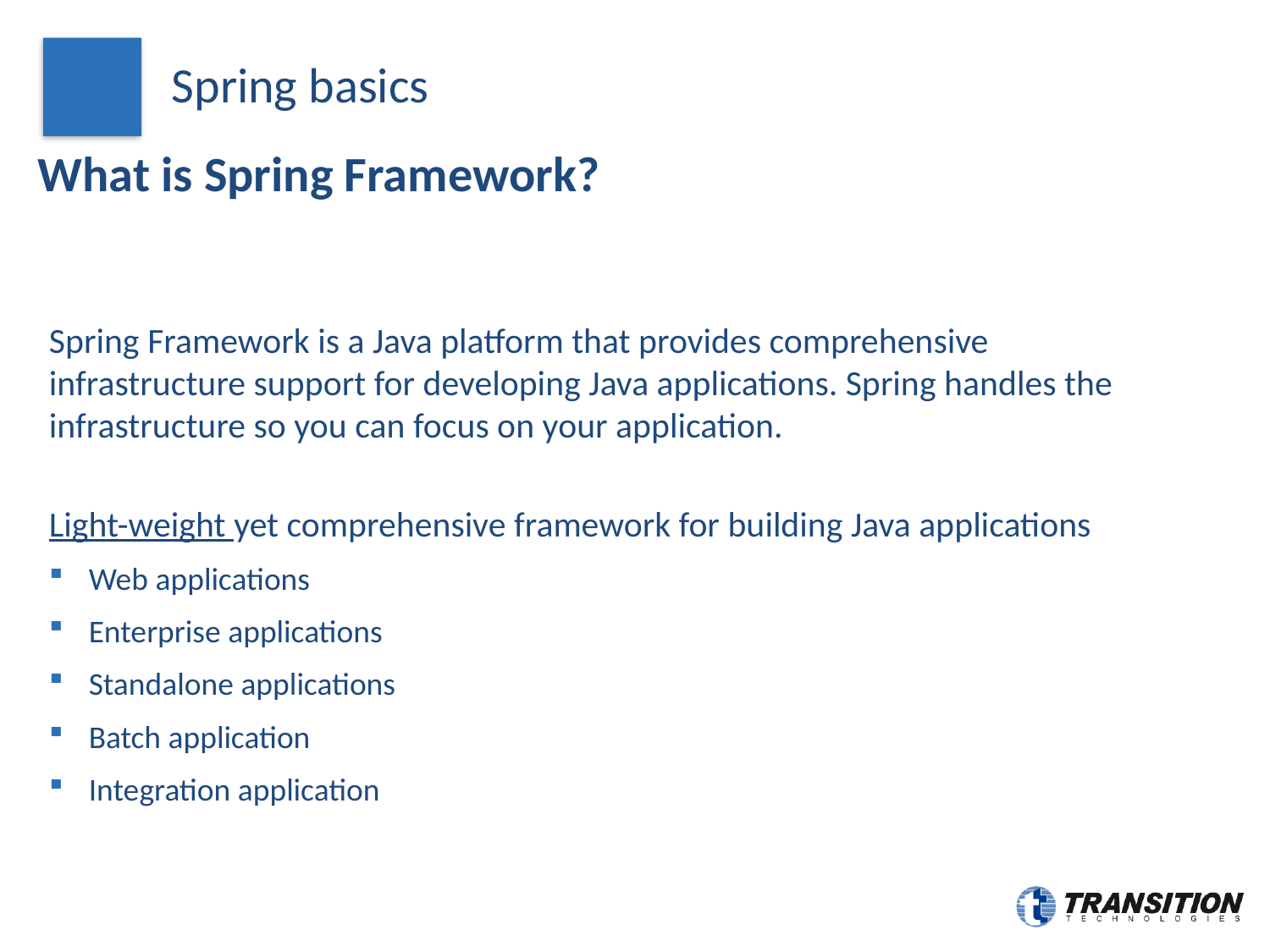

# Spring basics
What is Spring Framework?

Spring Framework is a Java platform that provides comprehensive infrastructure support for developing Java applications. Spring handles the infrastructure so you can focus on your application.

Light-weight yet comprehensive framework for building Java applications
Web applications
Enterprise applications
Standalone applications
Batch application
Integration application